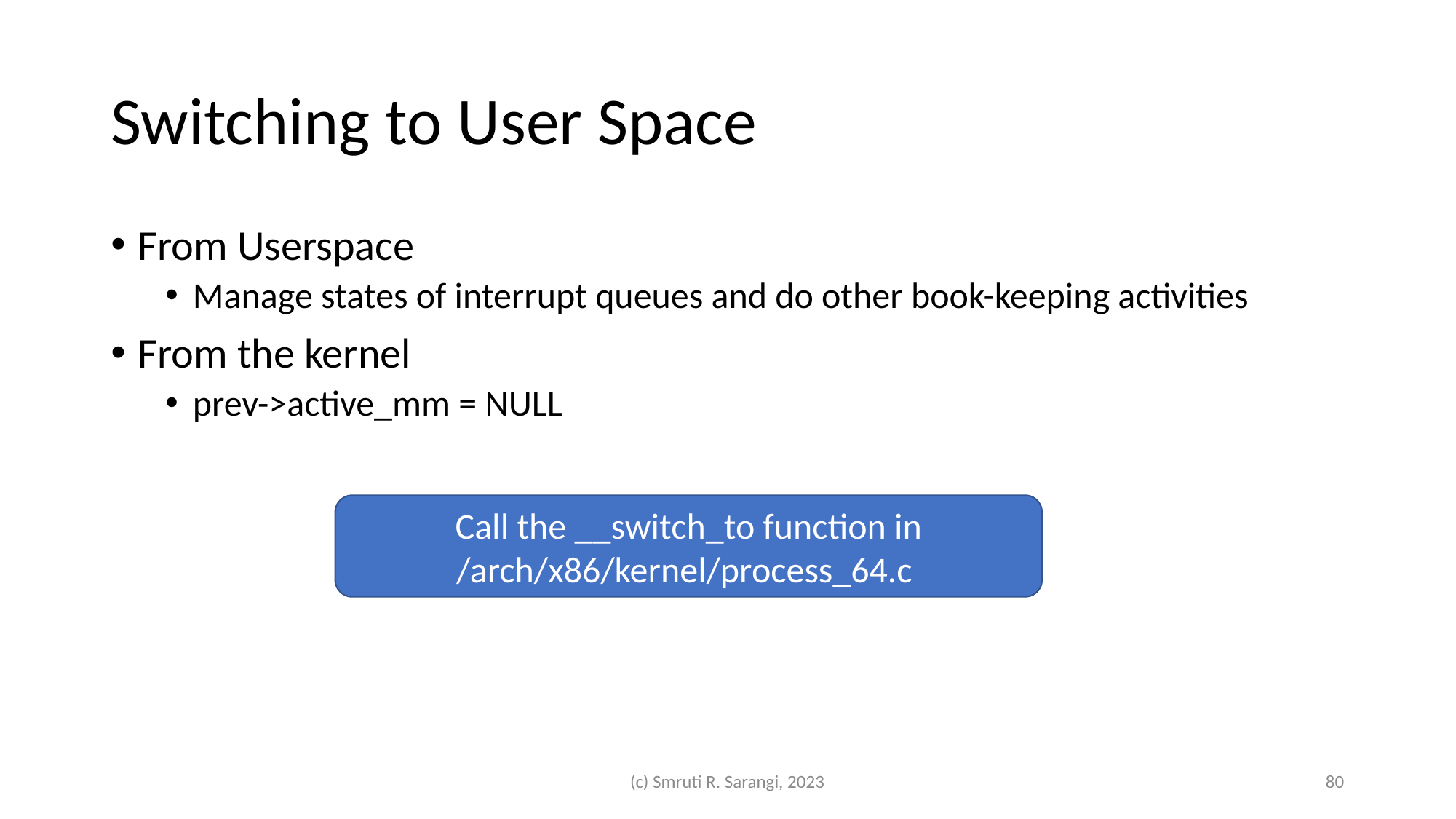

# Switching to User Space
From Userspace
Manage states of interrupt queues and do other book-keeping activities
From the kernel
prev->active_mm = NULL

Call the __switch_to function in /arch/x86/kernel/process_64.c
(c) Smruti R. Sarangi, 2023
80